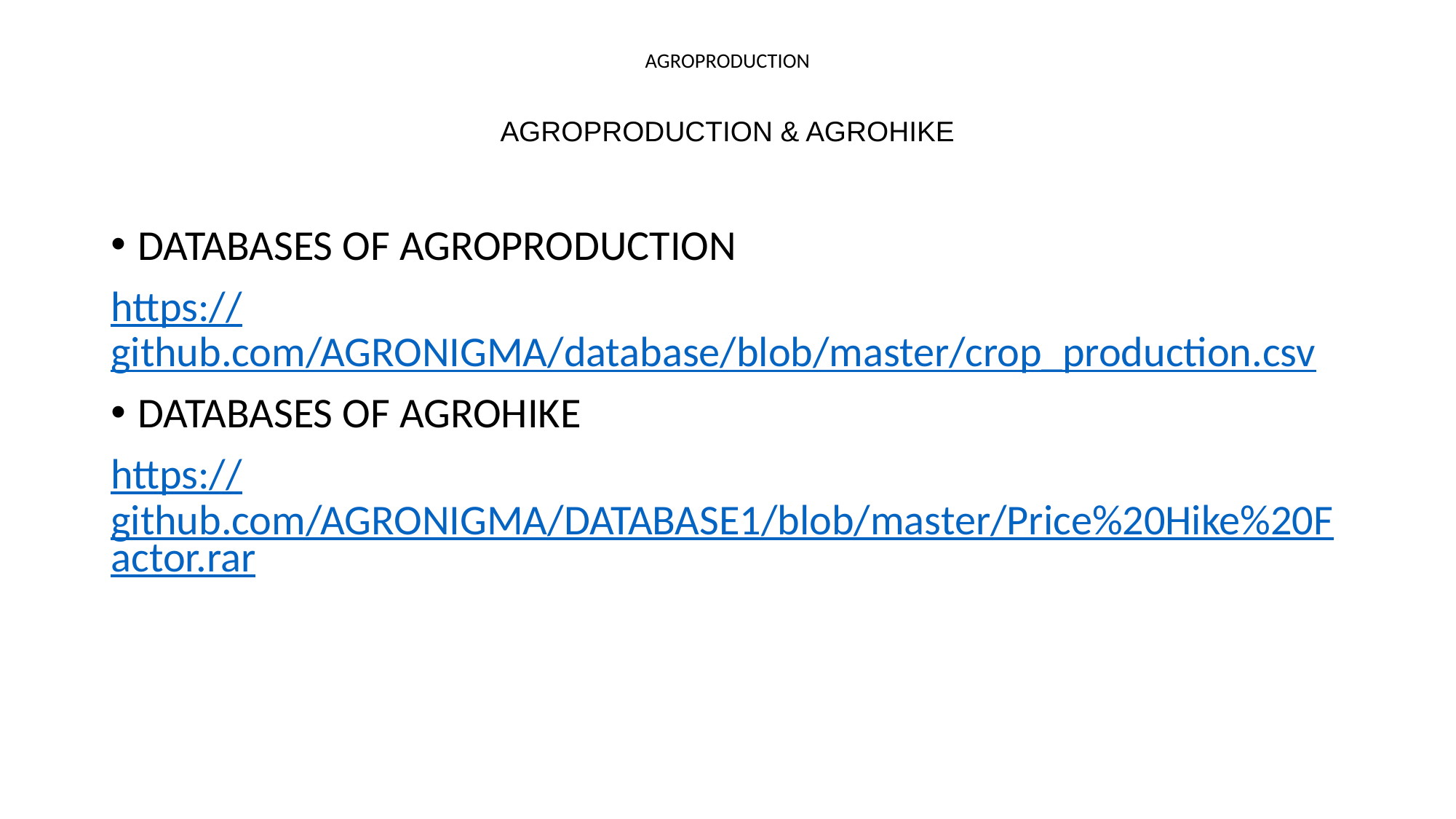

# AGROPRODUCTION AGROPRODUCTION & AGROHIKE
DATABASES OF AGROPRODUCTION
https://github.com/AGRONIGMA/database/blob/master/crop_production.csv
DATABASES OF AGROHIKE
https://github.com/AGRONIGMA/DATABASE1/blob/master/Price%20Hike%20Factor.rar